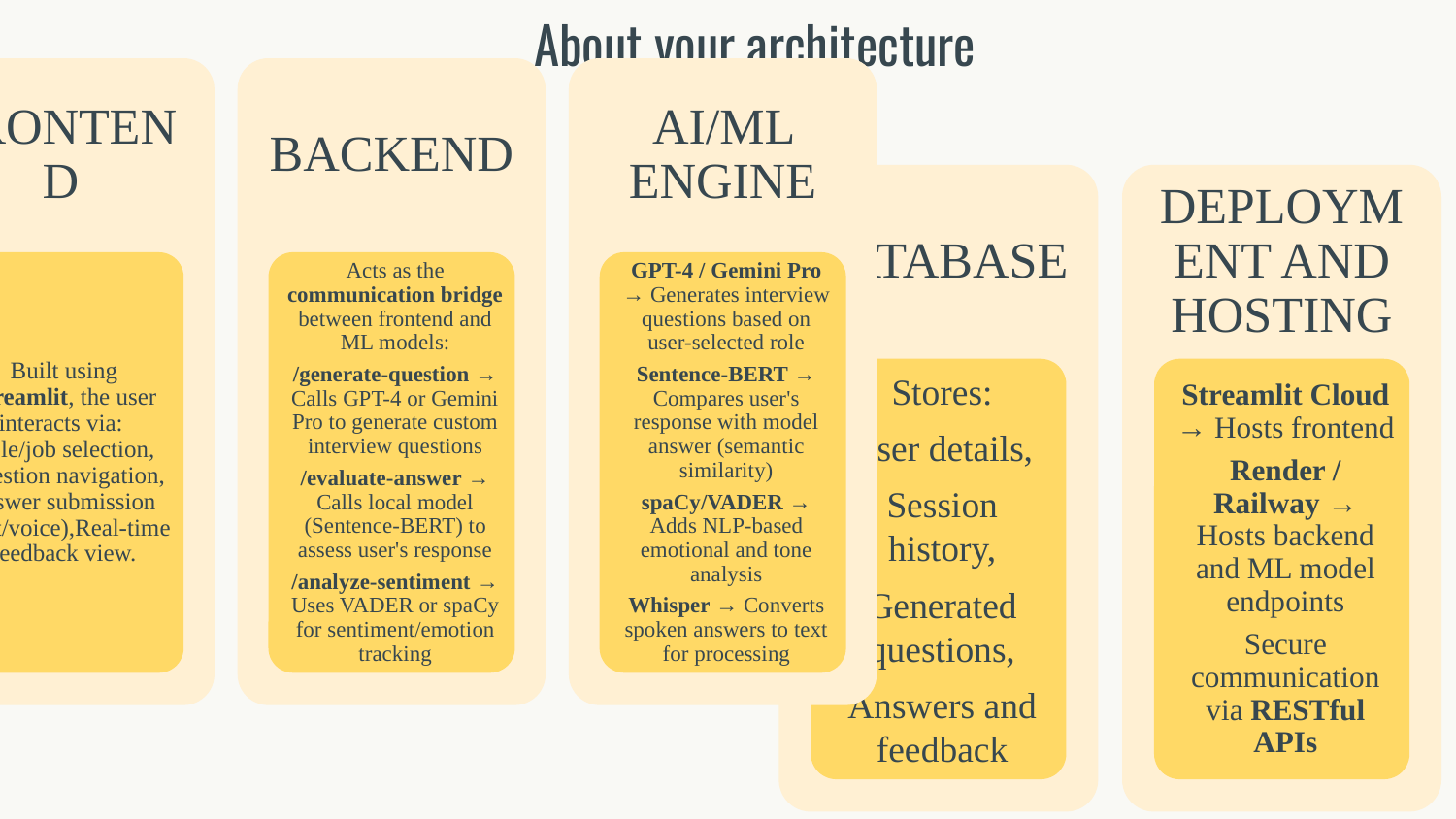

# About your architecture
FRONTEND
Built using Streamlit, the user interacts via:  Role/job selection, Question navigation, answer submission (text/voice),Real-time feedback view.
BACKEND
Acts as the communication bridge between frontend and ML models:
/generate-question → Calls GPT-4 or Gemini Pro to generate custom interview questions
/evaluate-answer → Calls local model (Sentence-BERT) to assess user's response
/analyze-sentiment → Uses VADER or spaCy for sentiment/emotion tracking
AI/ML ENGINE
GPT-4 / Gemini Pro → Generates interview questions based on user-selected role
Sentence-BERT → Compares user's response with model answer (semantic similarity)
spaCy/VADER → Adds NLP-based emotional and tone analysis
Whisper → Converts spoken answers to text for processing
DATABASE
Stores:
User details,
Session history,
Generated questions,
Answers and feedback
DEPLOYMENT AND HOSTING
Streamlit Cloud → Hosts frontend
Render / Railway → Hosts backend and ML model endpoints
Secure communication via RESTful APIs